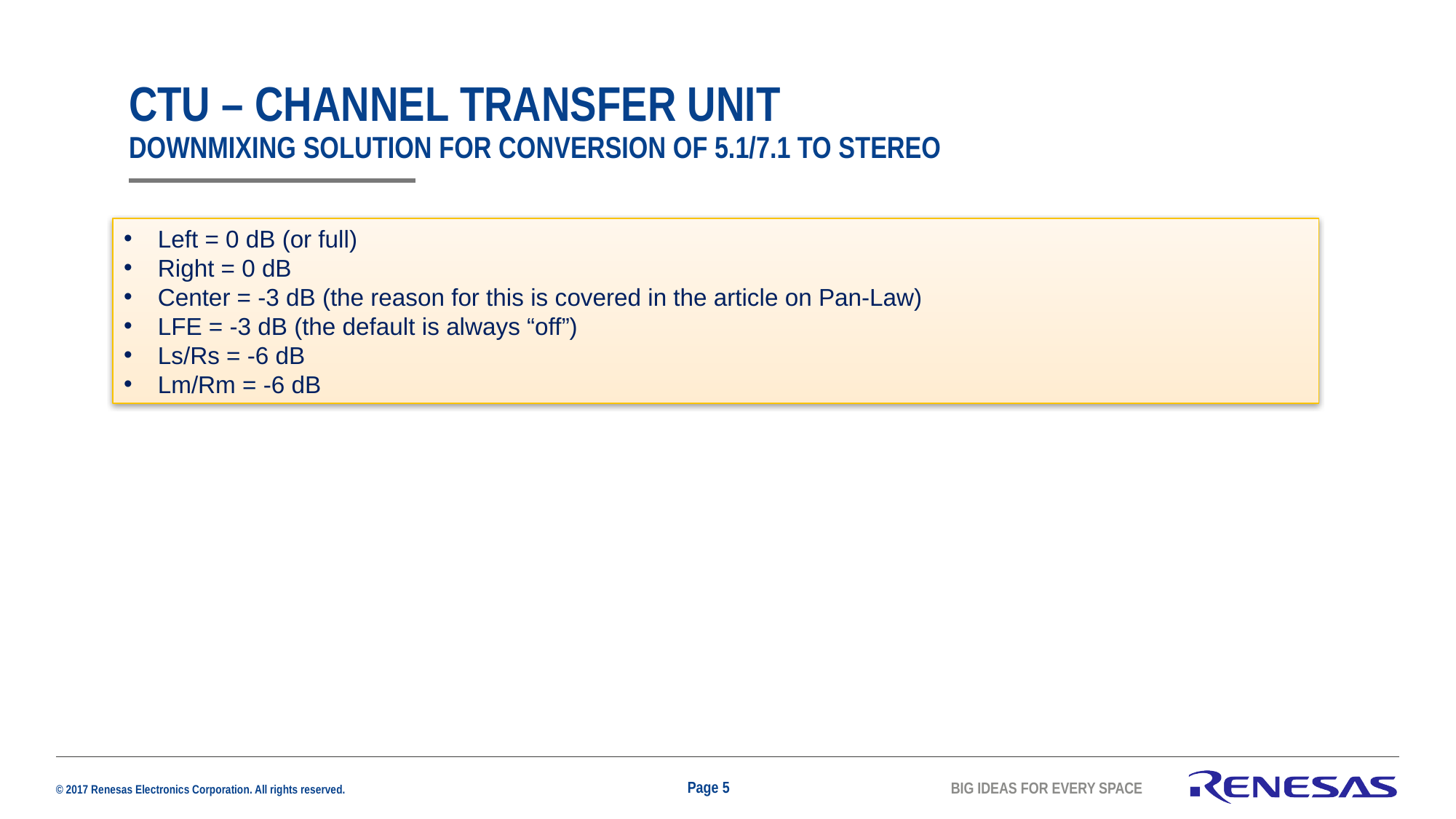

# CTU – channel transfer unit downmixing solution for conversion of 5.1/7.1 to stereo
Left = 0 dB (or full)
Right = 0 dB
Center = -3 dB (the reason for this is covered in the article on Pan-Law)
LFE = -3 dB (the default is always “off”)
Ls/Rs = -6 dB
Lm/Rm = -6 dB
Page 5